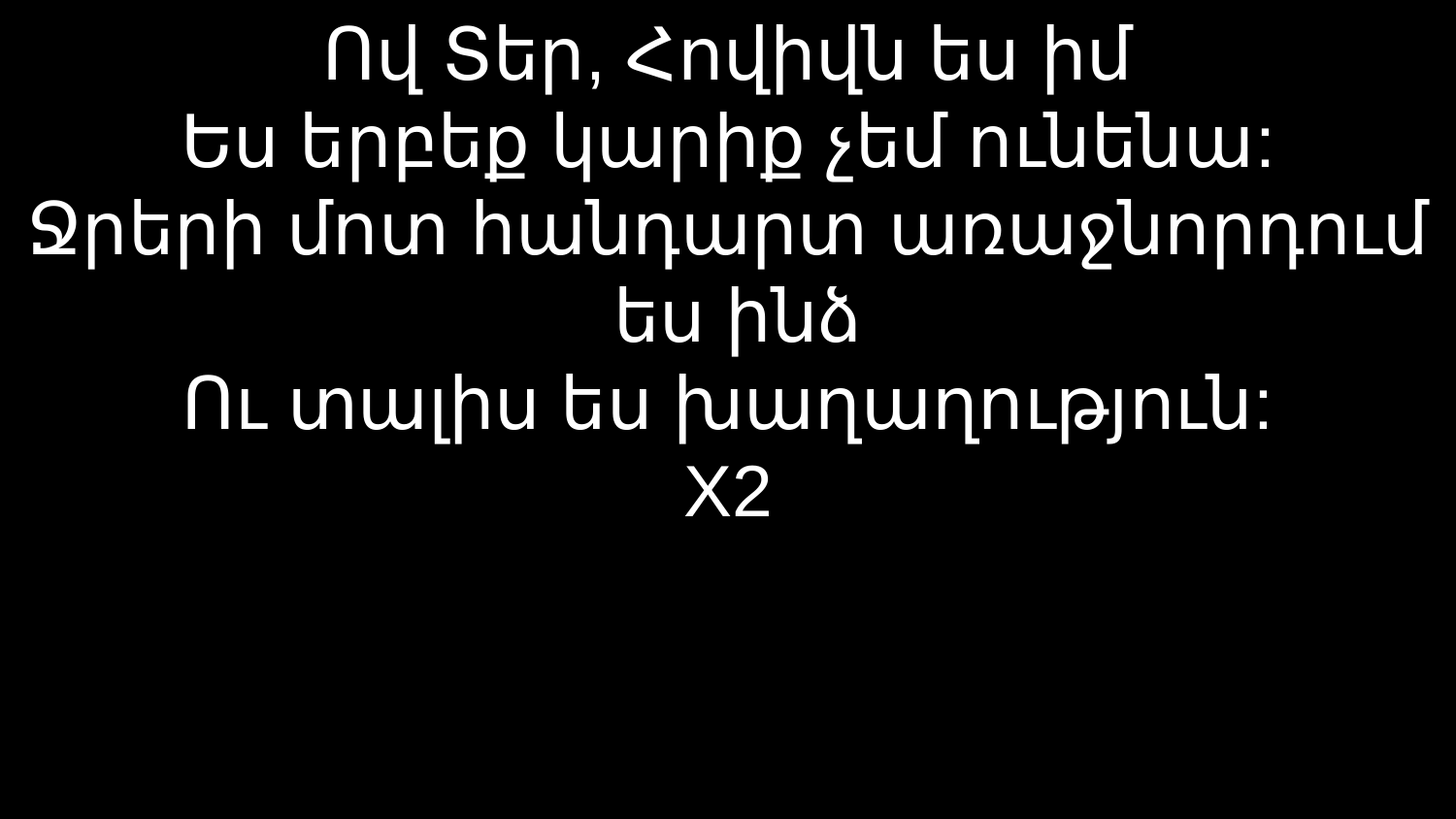

# Ով Տեր, Հովիվն ես իմ Ես երբեք կարիք չեմ ունենա: Ջրերի մոտ հանդարտ առաջնորդում ես ինձ Ու տալիս ես խաղաղություն: X2